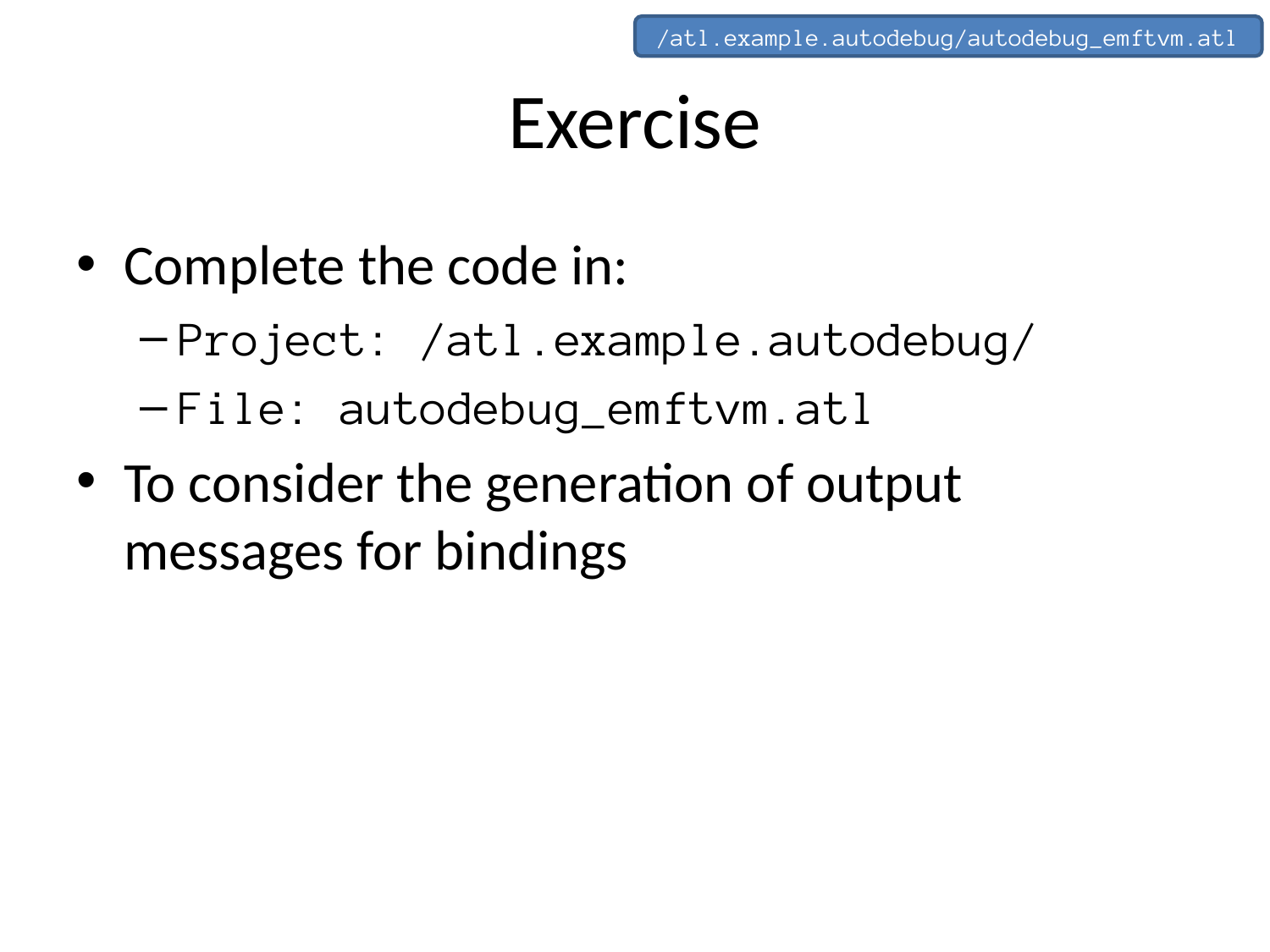

/atl.example.autodebug/autodebug_emftvm.atl
# Exercise
Complete the code in:
Project: /atl.example.autodebug/
File: autodebug_emftvm.atl
To consider the generation of output messages for bindings